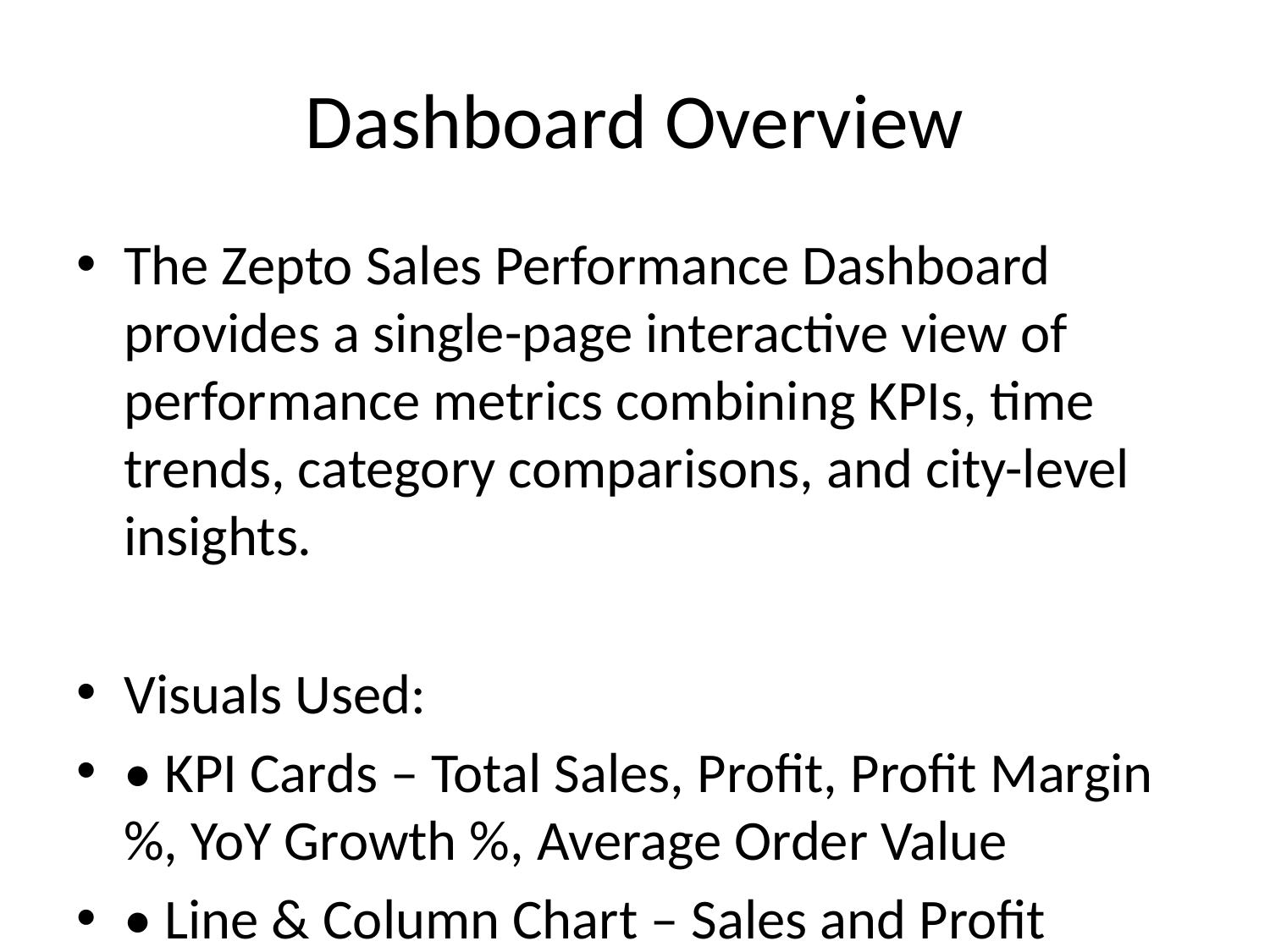

# Dashboard Overview
The Zepto Sales Performance Dashboard provides a single-page interactive view of performance metrics combining KPIs, time trends, category comparisons, and city-level insights.

Visuals Used:
• KPI Cards – Total Sales, Profit, Profit Margin %, YoY Growth %, Average Order Value
• Line & Column Chart – Sales and Profit trends (2020–2024)
• Pie Chart – Product Category contribution
• Bar Chart – Top 10 Products by Profit
• Map/Table – City-level performance view
• Slicers – Year, City, Product Category